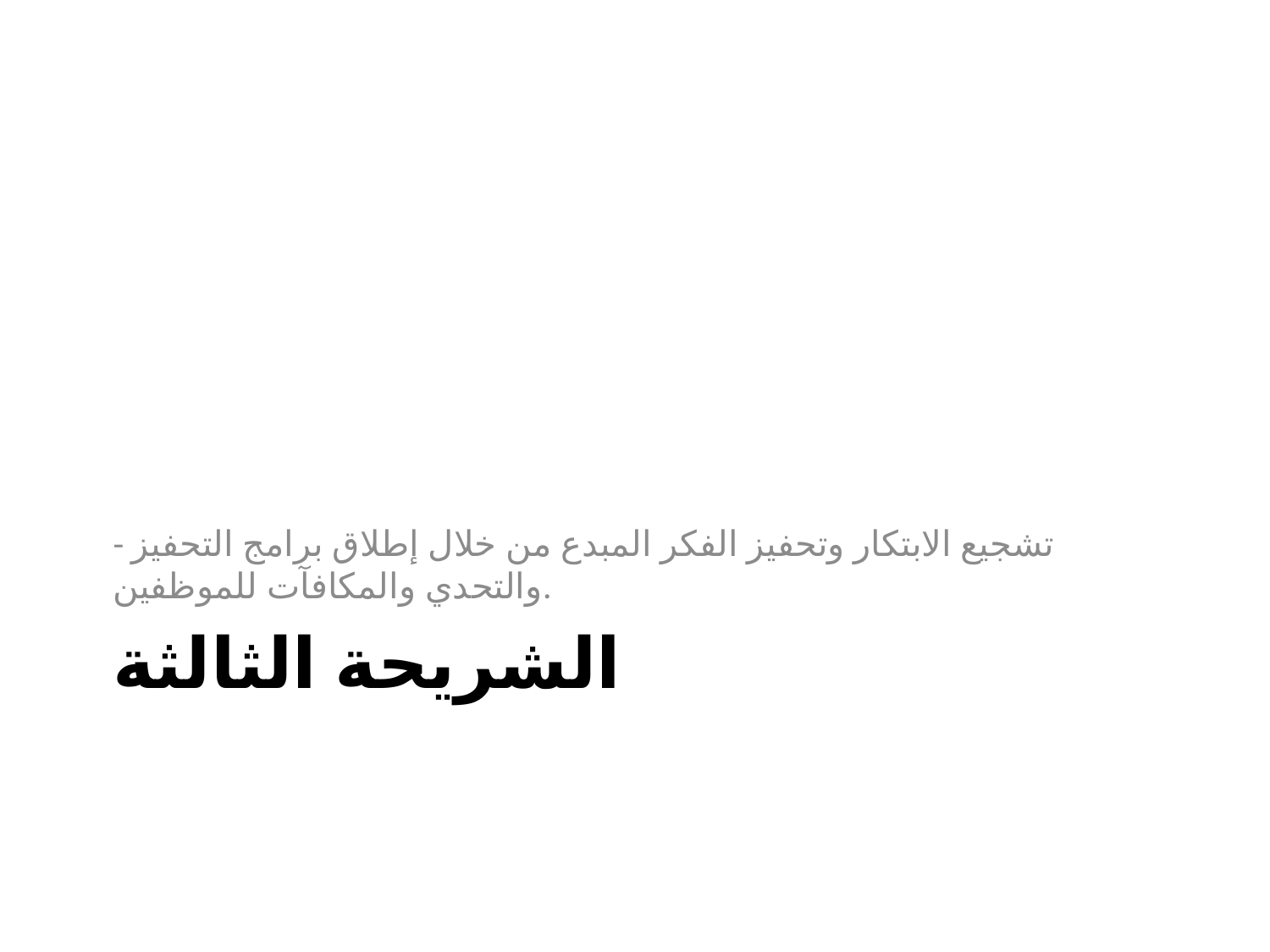

- تشجيع الابتكار وتحفيز الفكر المبدع من خلال إطلاق برامج التحفيز والتحدي والمكافآت للموظفين.
# الشريحة الثالثة